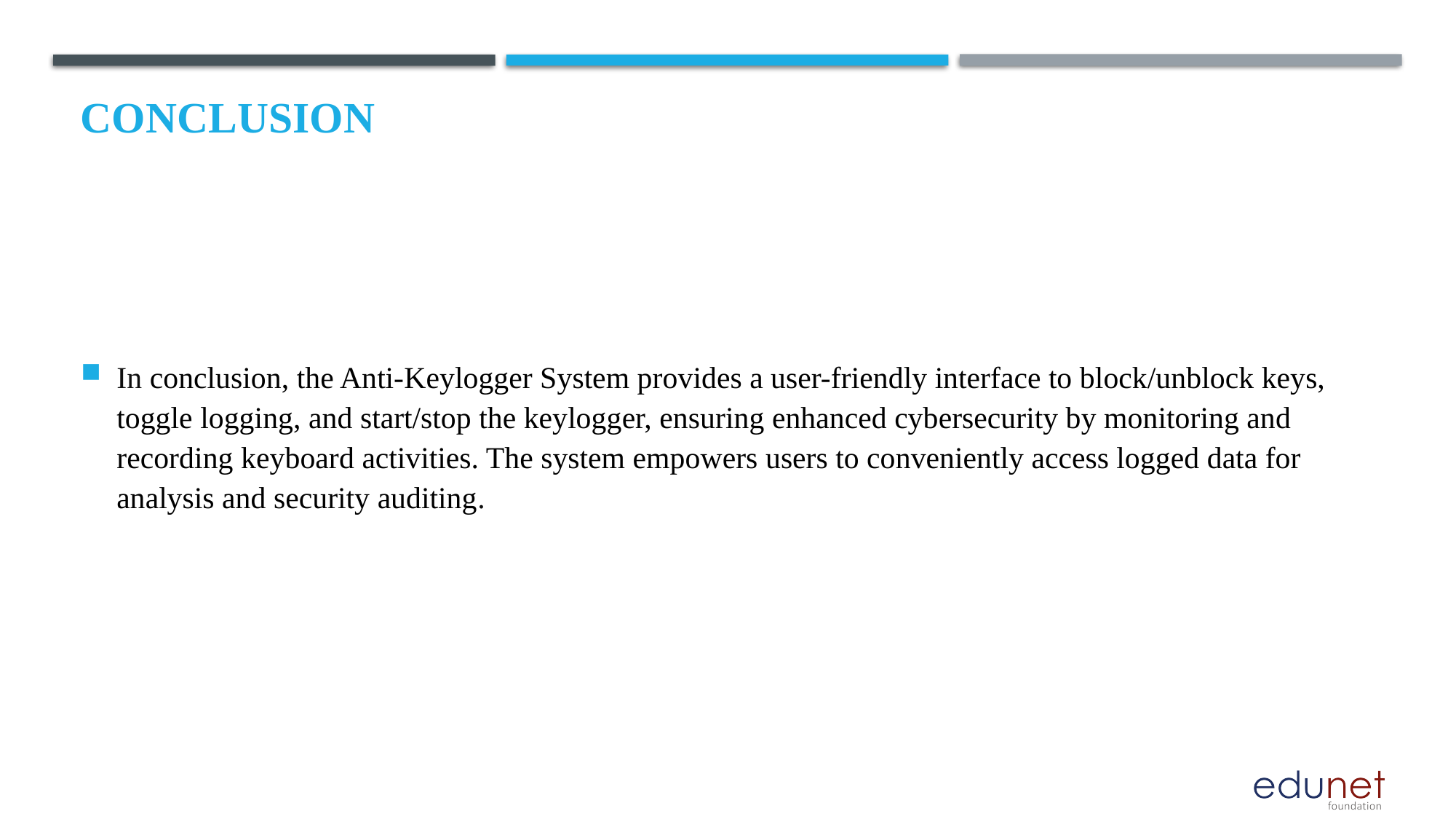

# Conclusion
In conclusion, the Anti-Keylogger System provides a user-friendly interface to block/unblock keys, toggle logging, and start/stop the keylogger, ensuring enhanced cybersecurity by monitoring and recording keyboard activities. The system empowers users to conveniently access logged data for analysis and security auditing.